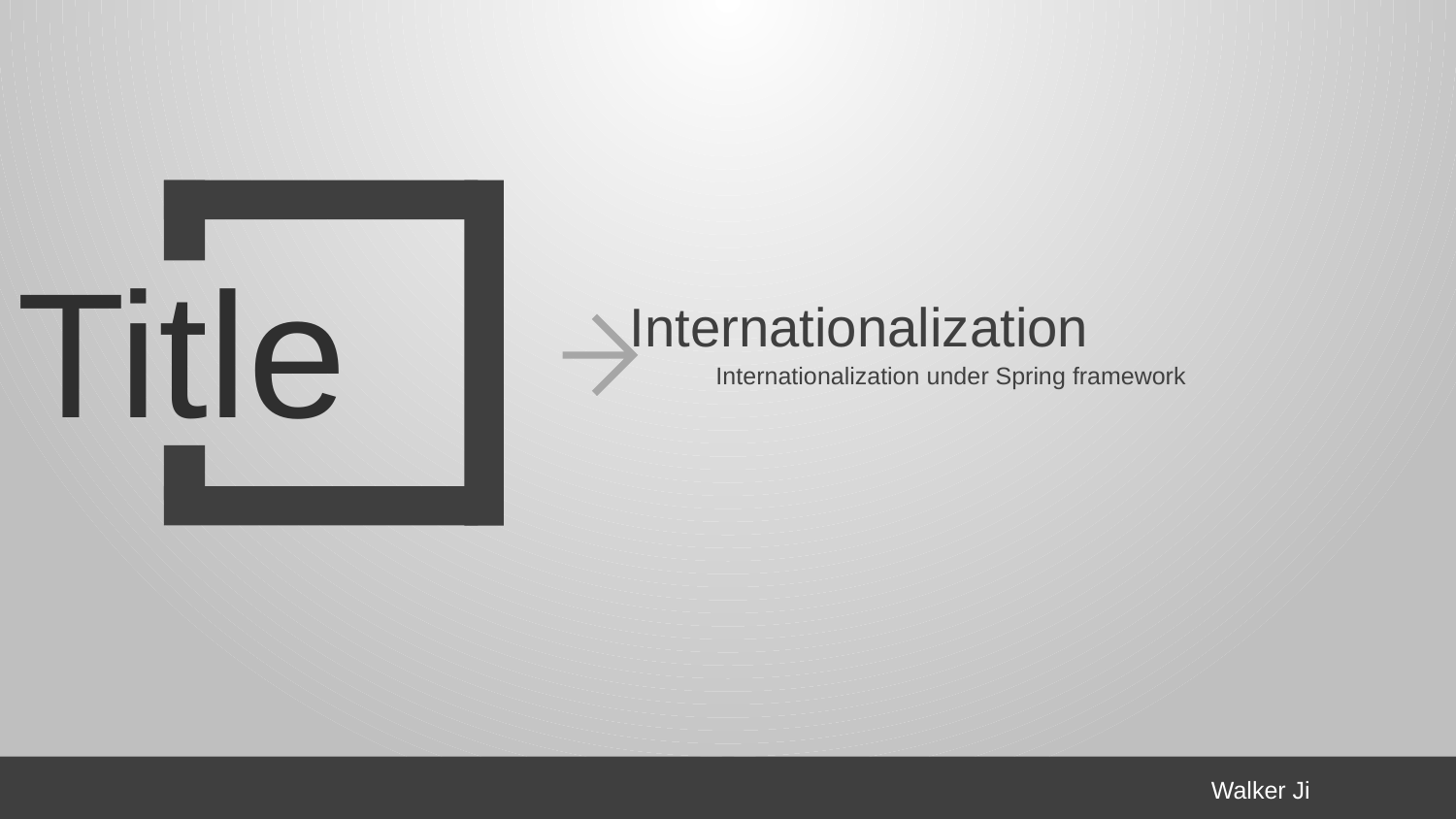

Title
Internationalization

Internationalization under Spring framework

Walker Ji